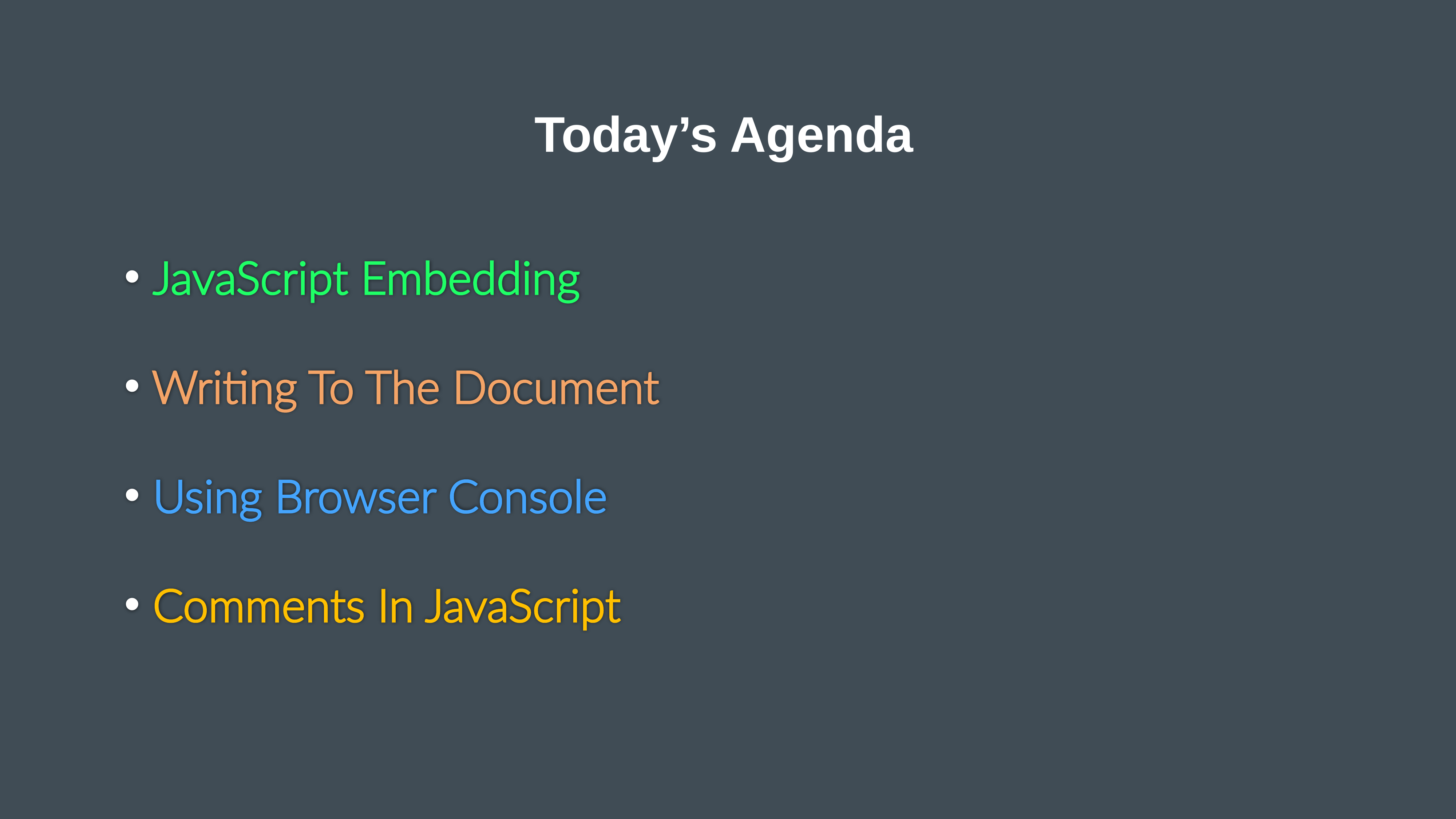

Today’s Agenda
 JavaScript Embedding

 Writing To The Document

 Using Browser Console

 Comments In JavaScript